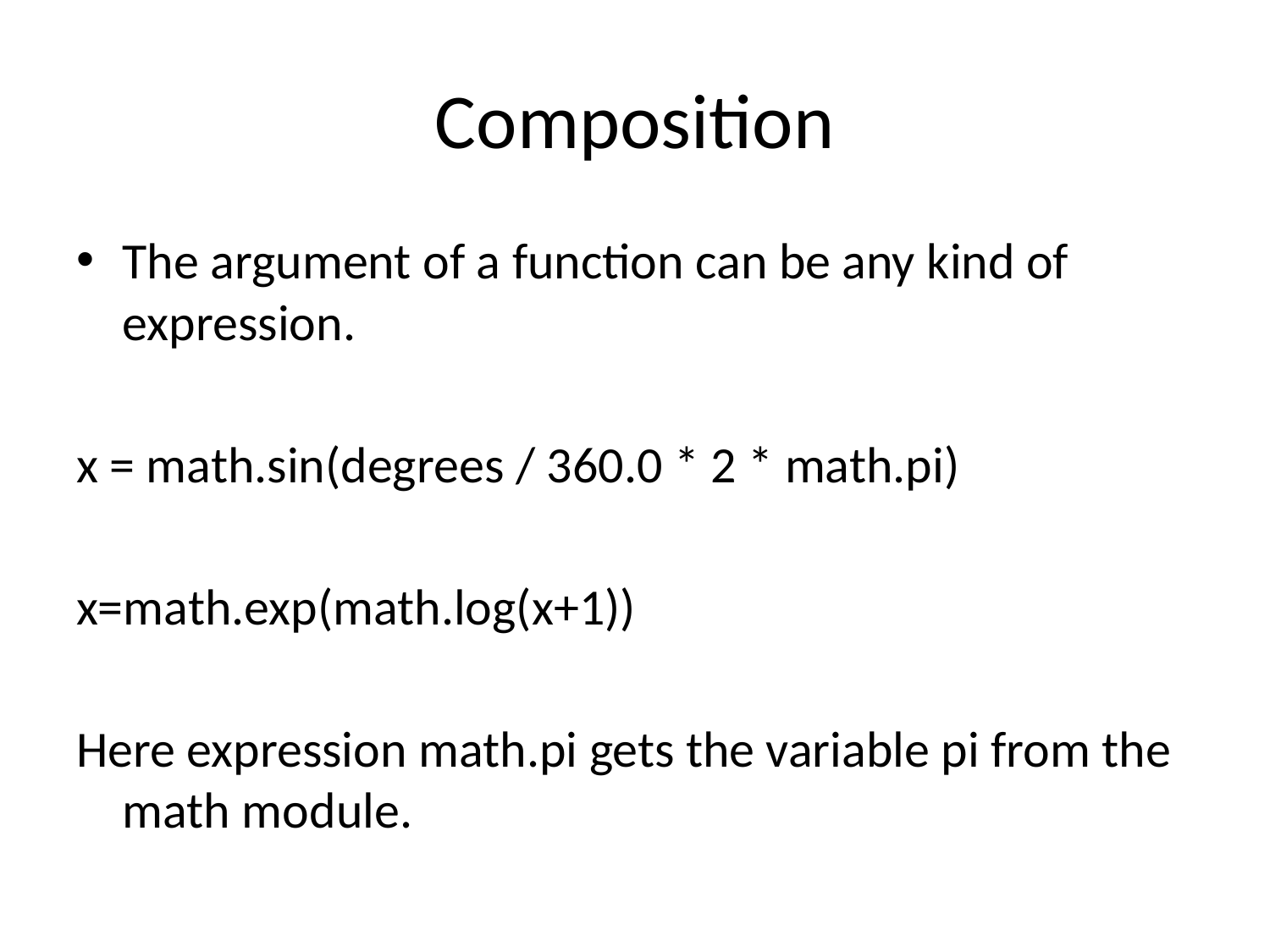

# Composition
The argument of a function can be any kind of expression.

x = math.sin(degrees / 360.0 * 2 * math.pi)

x=math.exp(math.log(x+1))

Here expression math.pi gets the variable pi from the math module.